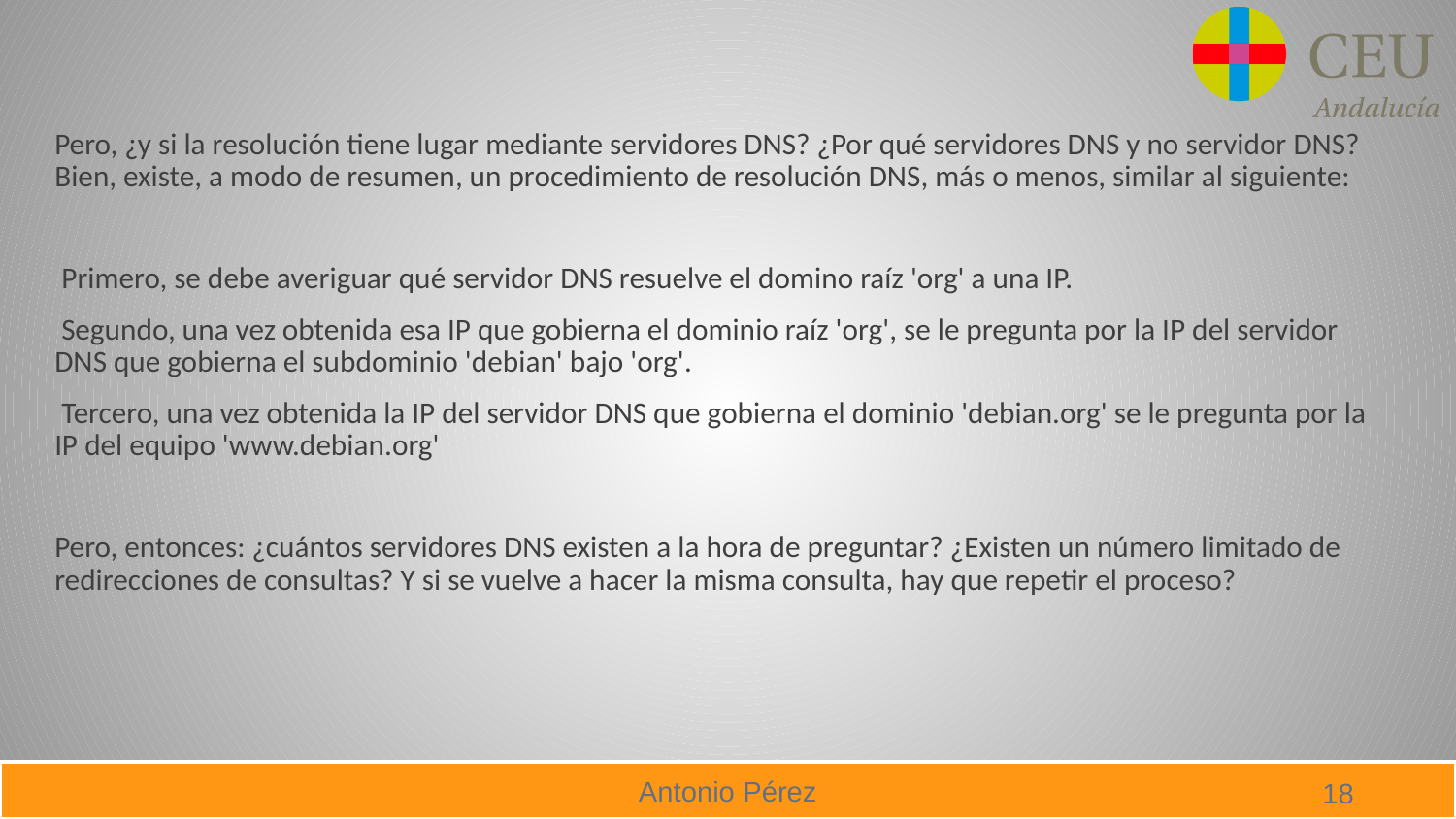

Pero, ¿y si la resolución tiene lugar mediante servidores DNS? ¿Por qué servidores DNS y no servidor DNS? Bien, existe, a modo de resumen, un procedimiento de resolución DNS, más o menos, similar al siguiente:

 Primero, se debe averiguar qué servidor DNS resuelve el domino raíz 'org' a una IP.
 Segundo, una vez obtenida esa IP que gobierna el dominio raíz 'org', se le pregunta por la IP del servidor DNS que gobierna el subdominio 'debian' bajo 'org'.
 Tercero, una vez obtenida la IP del servidor DNS que gobierna el dominio 'debian.org' se le pregunta por la IP del equipo 'www.debian.org'

Pero, entonces: ¿cuántos servidores DNS existen a la hora de preguntar? ¿Existen un número limitado de redirecciones de consultas? Y si se vuelve a hacer la misma consulta, hay que repetir el proceso?